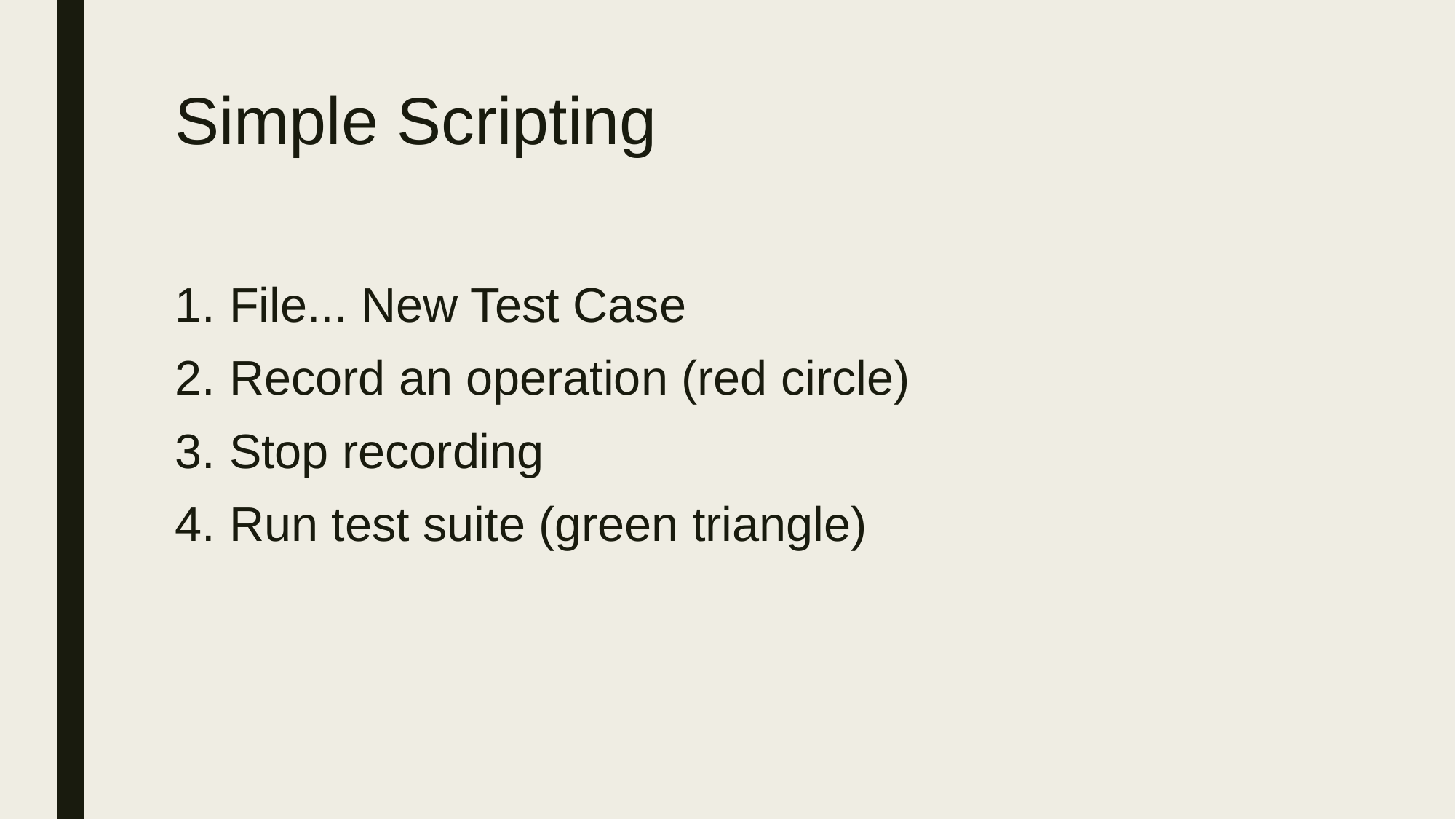

# Simple Scripting
File... New Test Case
Record an operation (red circle)
Stop recording
Run test suite (green triangle)